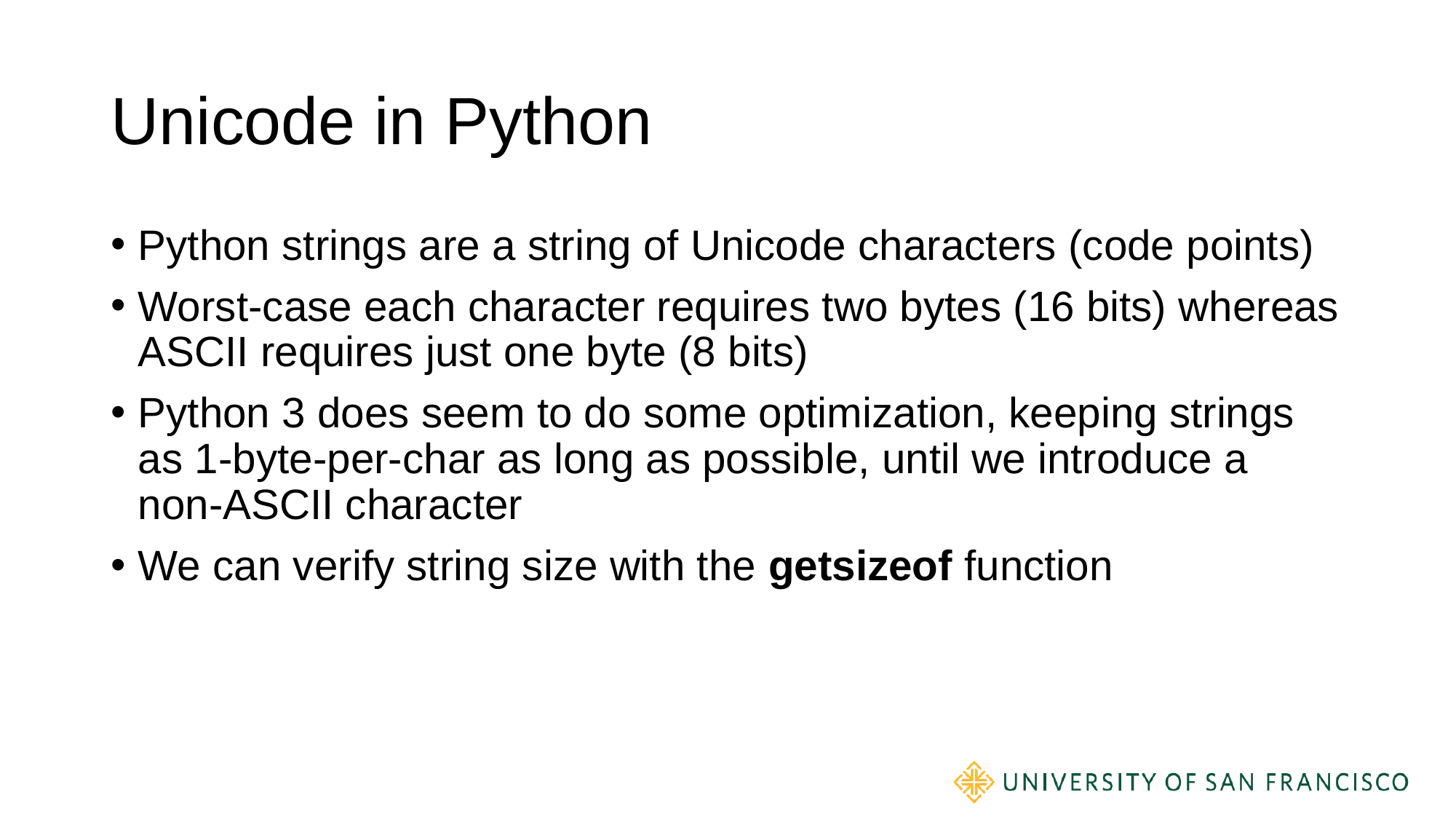

# Unicode in Python
Python strings are a string of Unicode characters (code points)
Worst-case each character requires two bytes (16 bits) whereas ASCII requires just one byte (8 bits)
Python 3 does seem to do some optimization, keeping strings as 1-byte-per-char as long as possible, until we introduce a non-ASCII character
We can verify string size with the getsizeof function